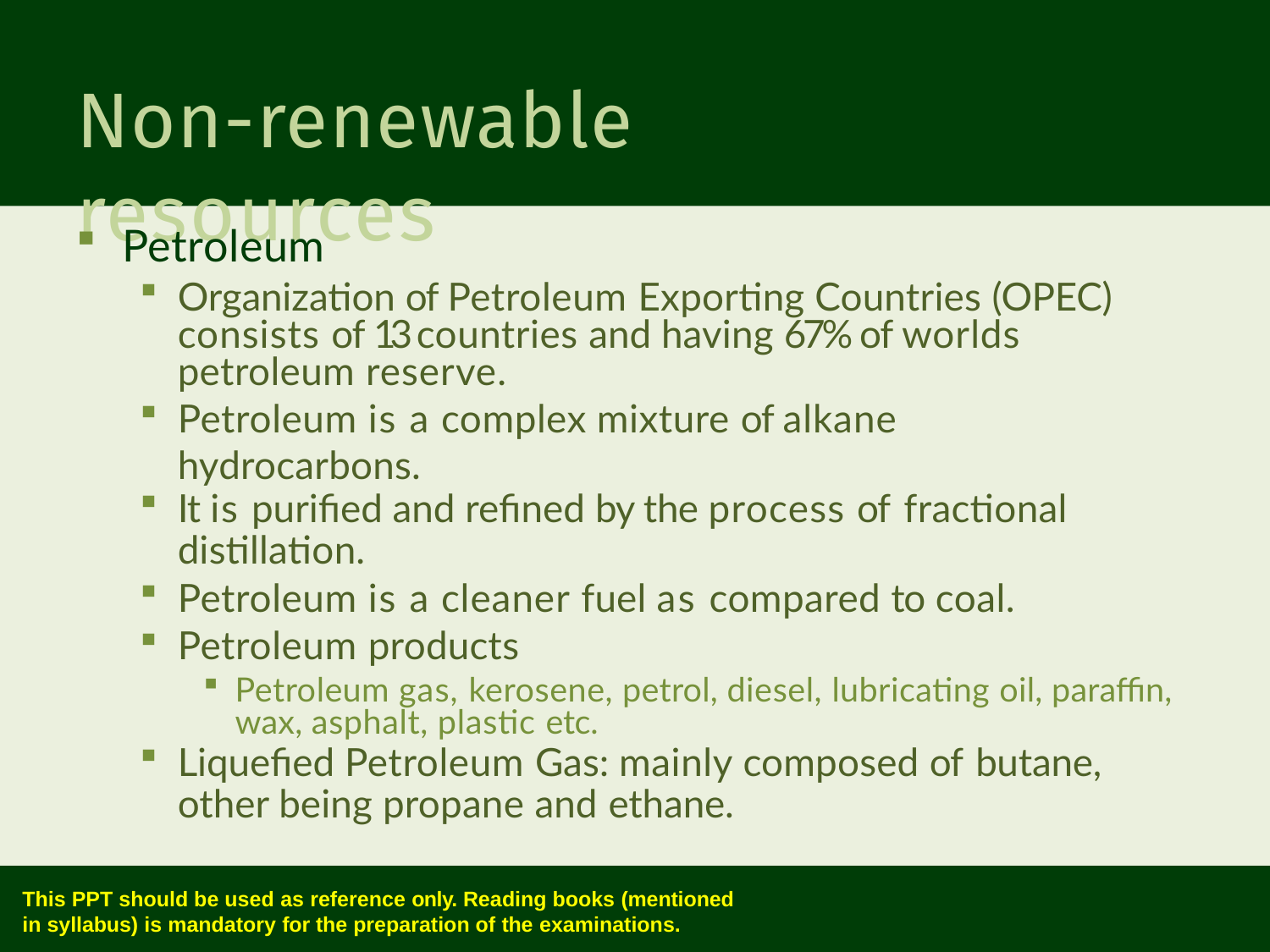

# Non-renewable resources
Petroleum
Organization of Petroleum Exporting Countries (OPEC)  consists of 13 countries and having 67% of worlds  petroleum reserve.
Petroleum is a complex mixture of alkane hydrocarbons.
It is purified and refined by the process of fractional
distillation.
Petroleum is a cleaner fuel as compared to coal.
Petroleum products
Petroleum gas, kerosene, petrol, diesel, lubricating oil, paraffin,  wax, asphalt, plastic etc.
Liquefied Petroleum Gas: mainly composed of butane,
other being propane and ethane.
This PPT should be used as reference only. Reading books (mentioned
in syllabus) is mandatory for the preparation of the examinations.